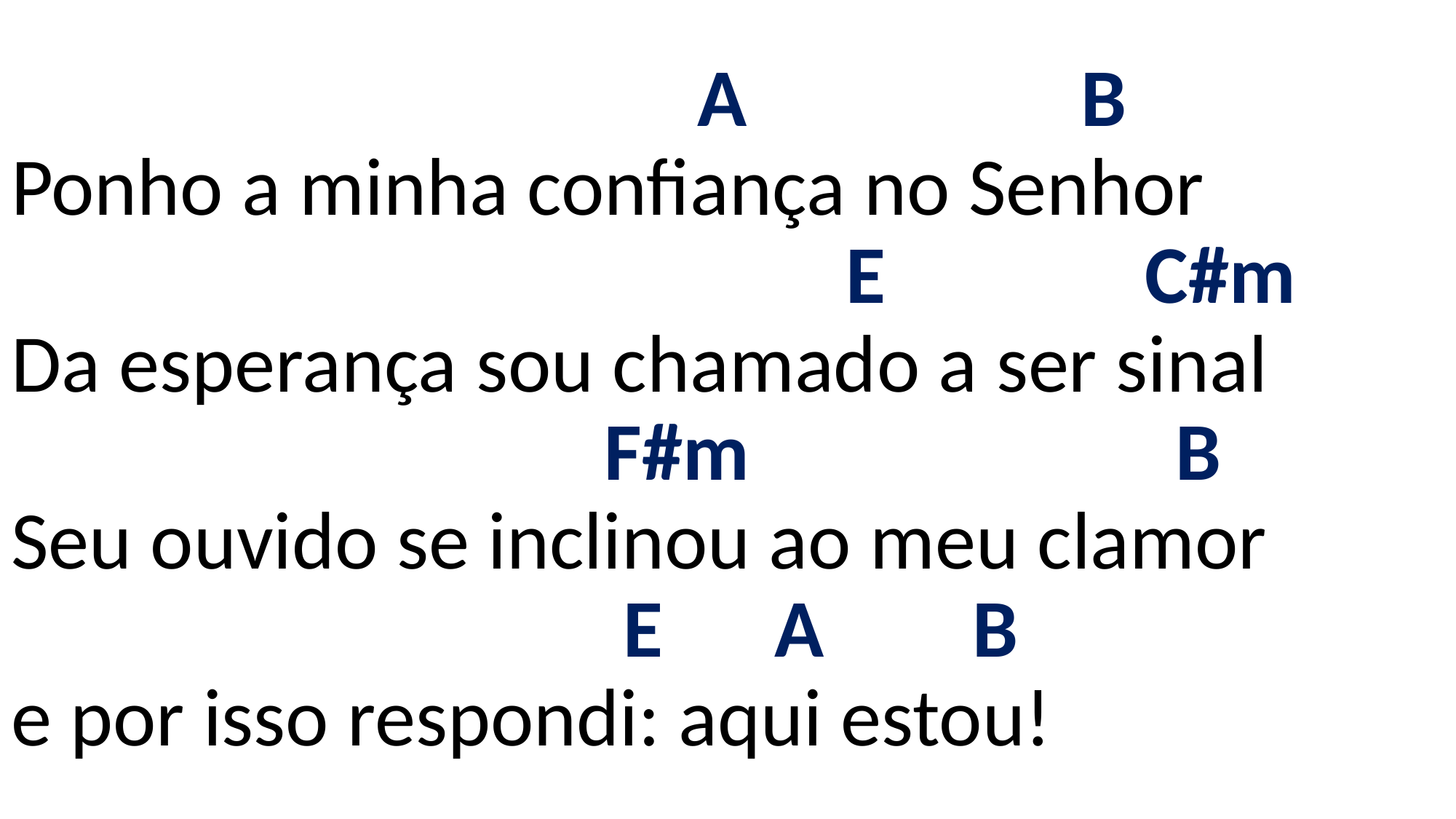

# A                  B Ponho a minha confiança no Senhor E              C#m Da esperança sou chamado a ser sinal F#m                       B Seu ouvido se inclinou ao meu clamor E      A        B e por isso respondi: aqui estou!